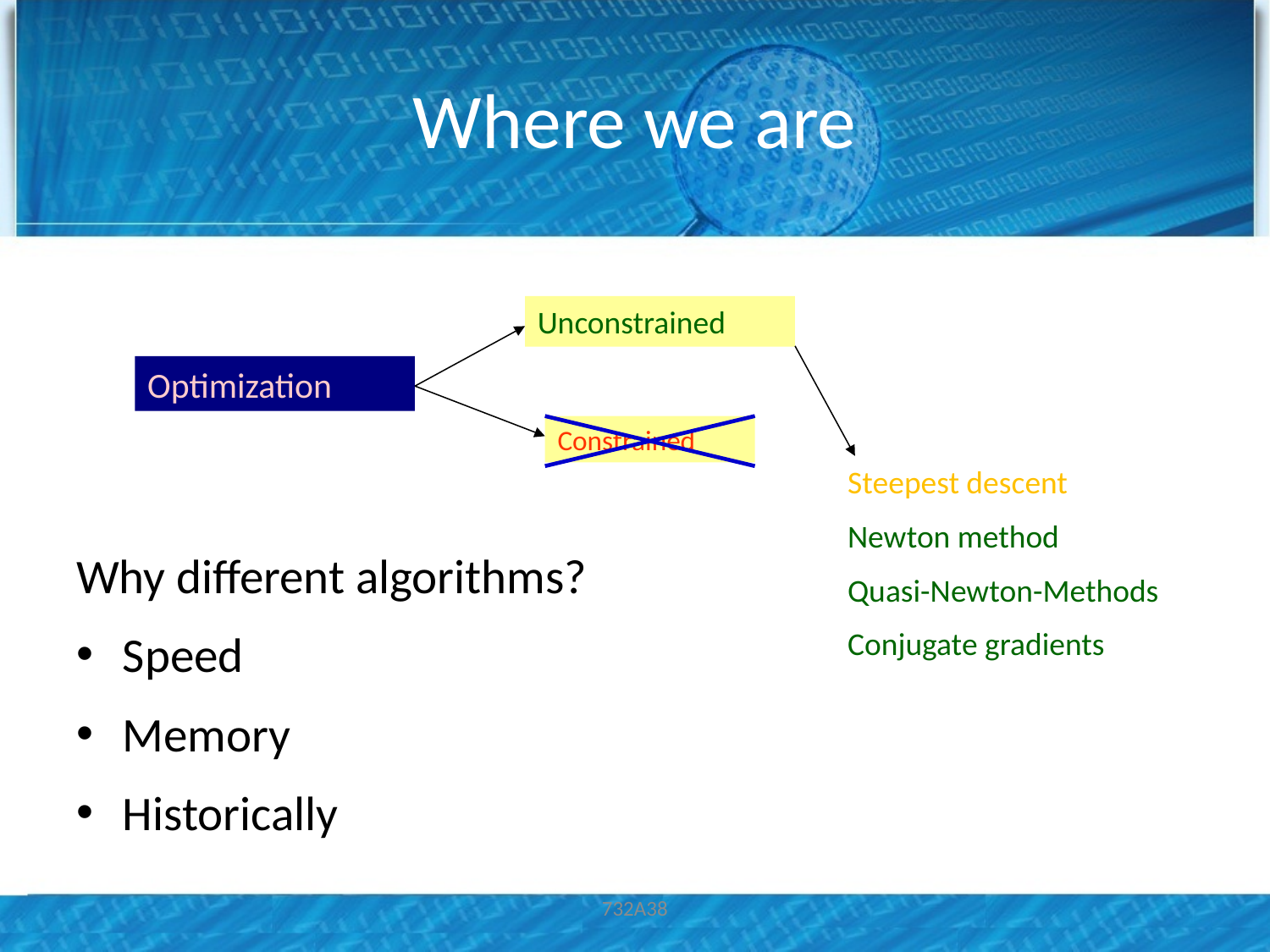

# Where we are

Why different algorithms?
Speed
Memory
Historically
Unconstrained

Optimization

Constrained

Steepest descent
Newton method
Quasi-Newton-Methods
Conjugate gradients
732A38